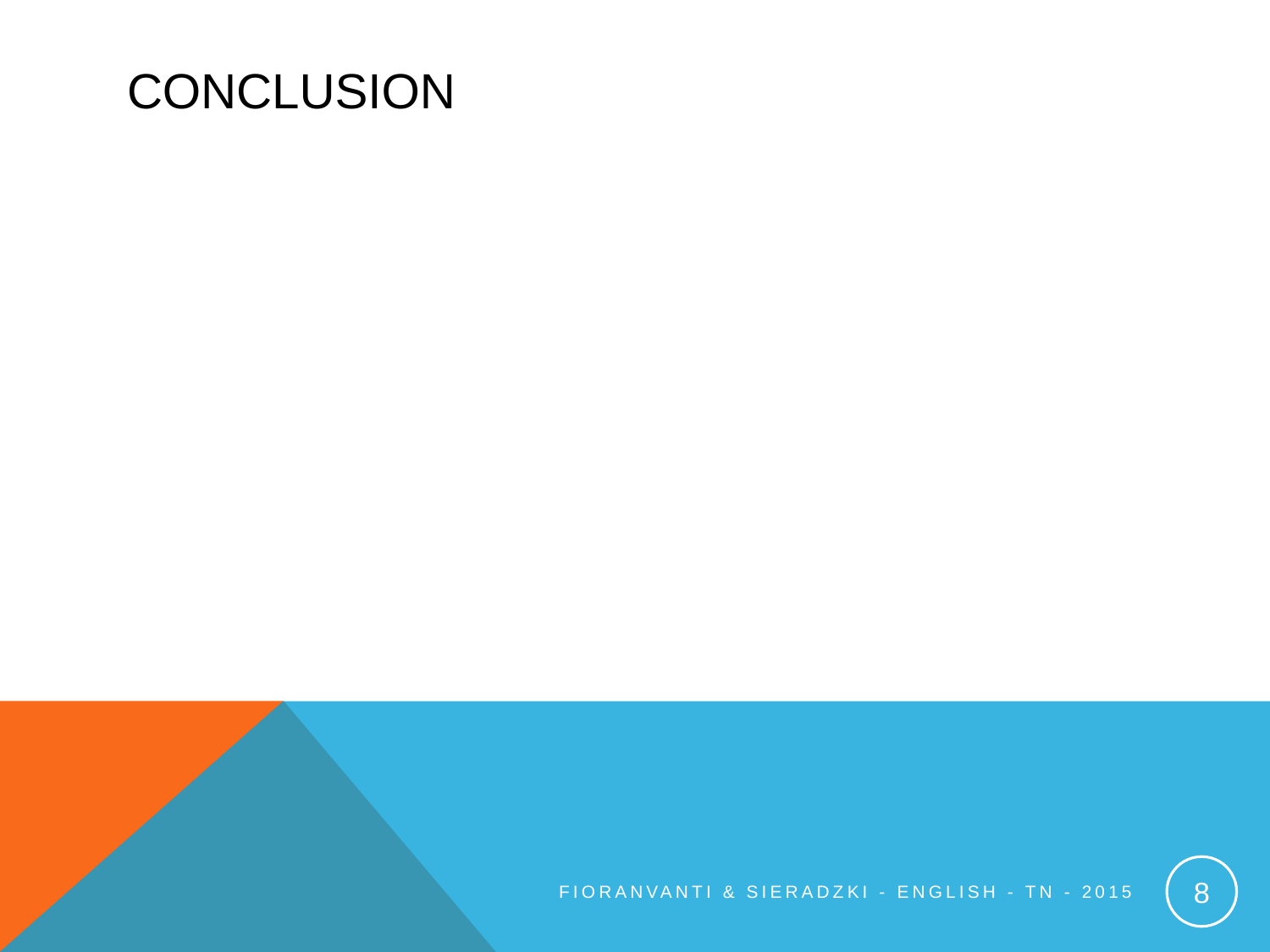

# CONCLUSION

8
FIORANVANTI & SIERADZKI - ENGLISH - TN - 2015